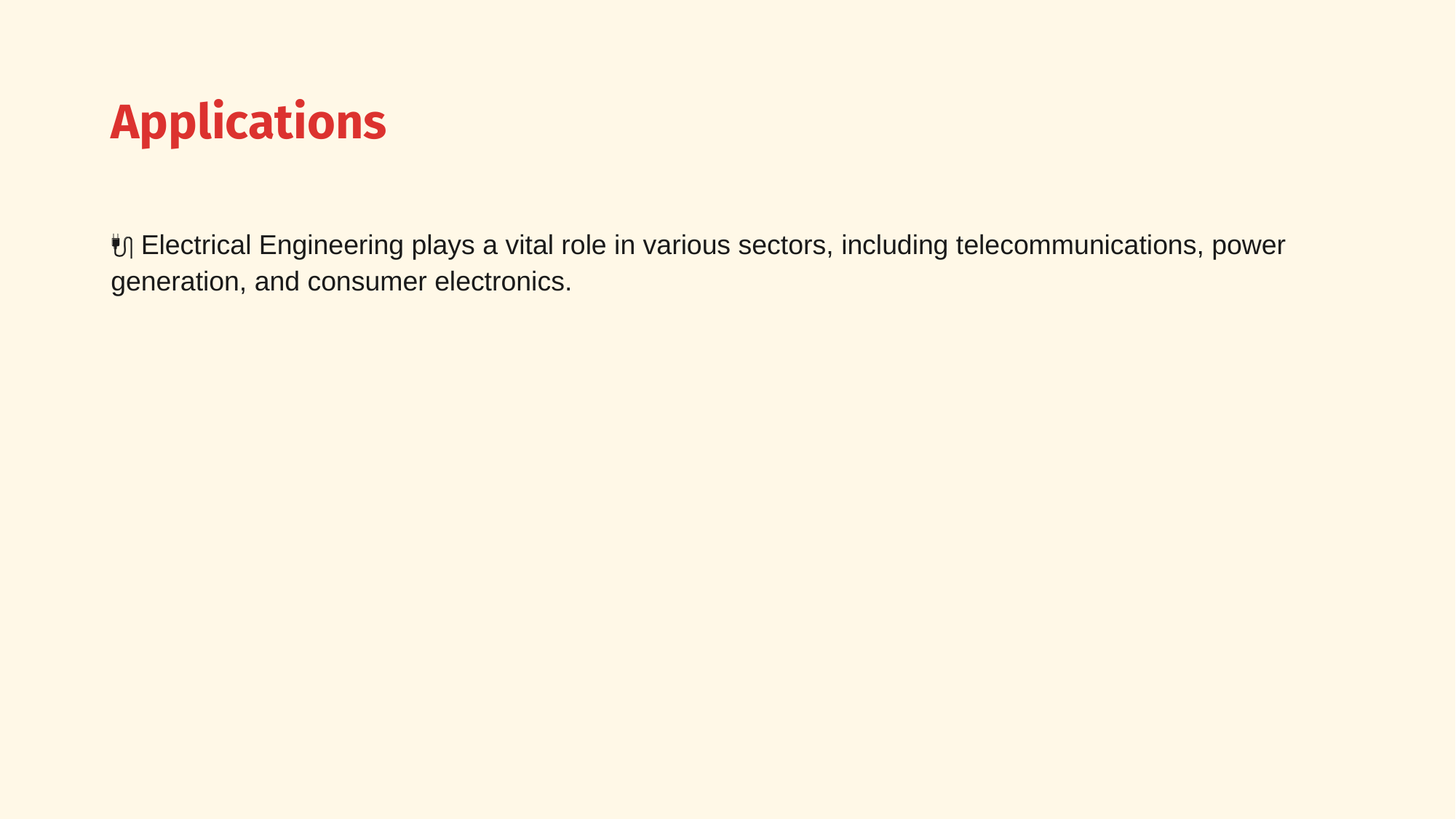

# Applications
🔌 Electrical Engineering plays a vital role in various sectors, including telecommunications, power generation, and consumer electronics.